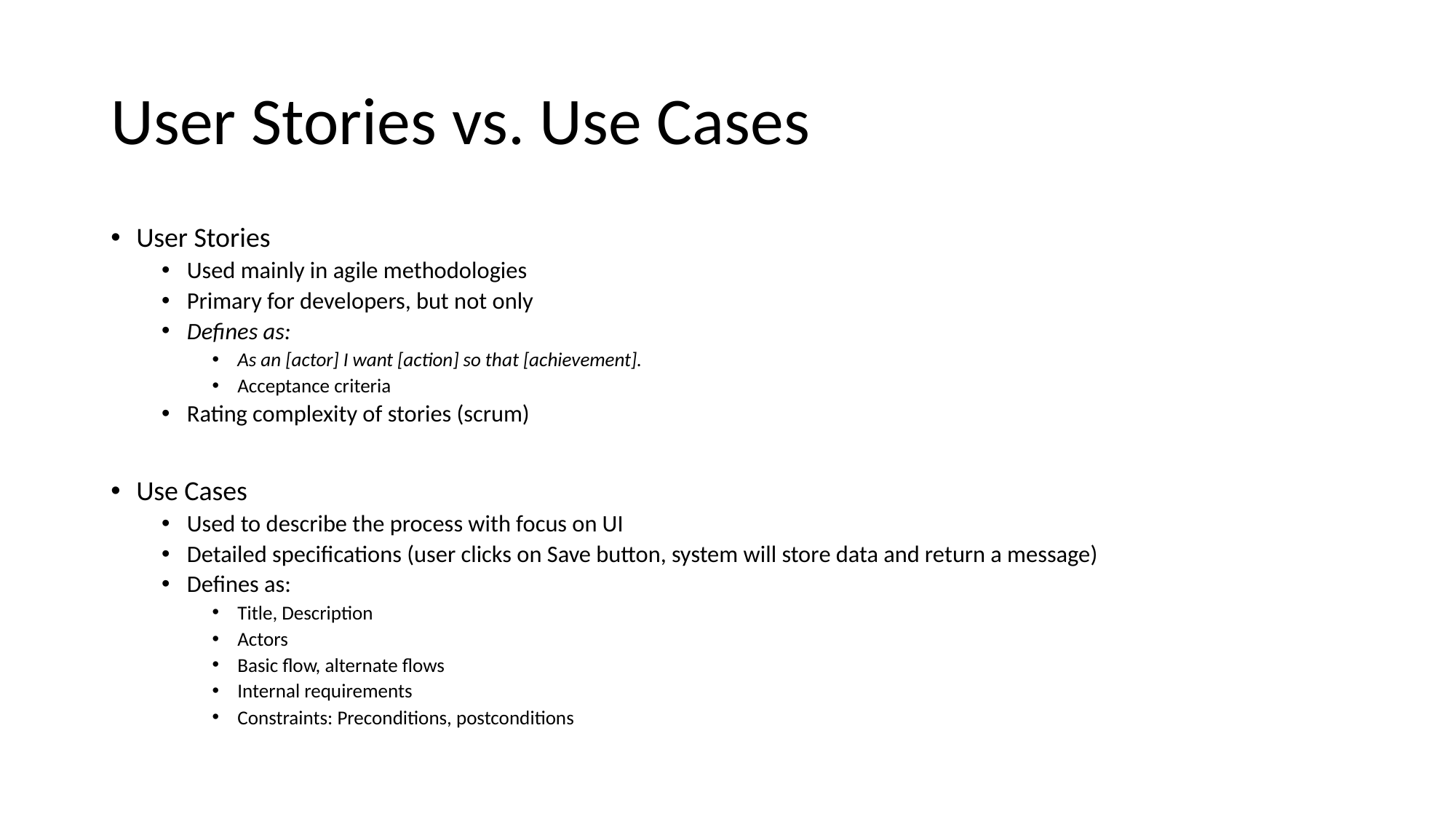

# User Stories vs. Use Cases
User Stories
Used mainly in agile methodologies
Primary for developers, but not only
Defines as:
As an [actor] I want [action] so that [achievement].
Acceptance criteria
Rating complexity of stories (scrum)

Use Cases
Used to describe the process with focus on UI
Detailed specifications (user clicks on Save button, system will store data and return a message)
Defines as:
Title, Description
Actors
Basic flow, alternate flows
Internal requirements
Constraints: Preconditions, postconditions